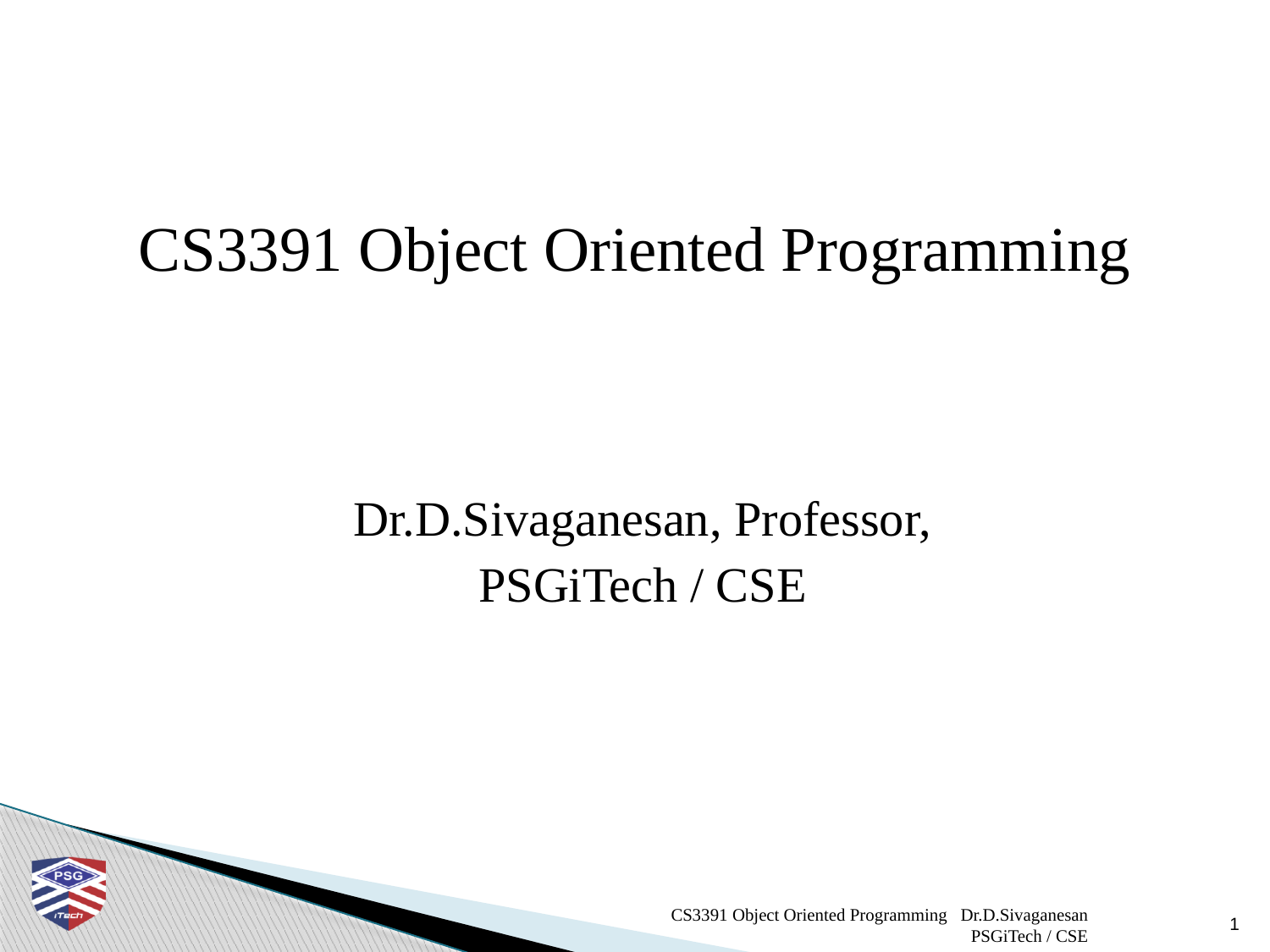

CS3391 Object Oriented Programming

Dr.D.Sivaganesan, Professor,
PSGiTech / CSE

CS3391 Object Oriented Programming   Dr.D.Sivaganesan PSGiTech / CSE
1